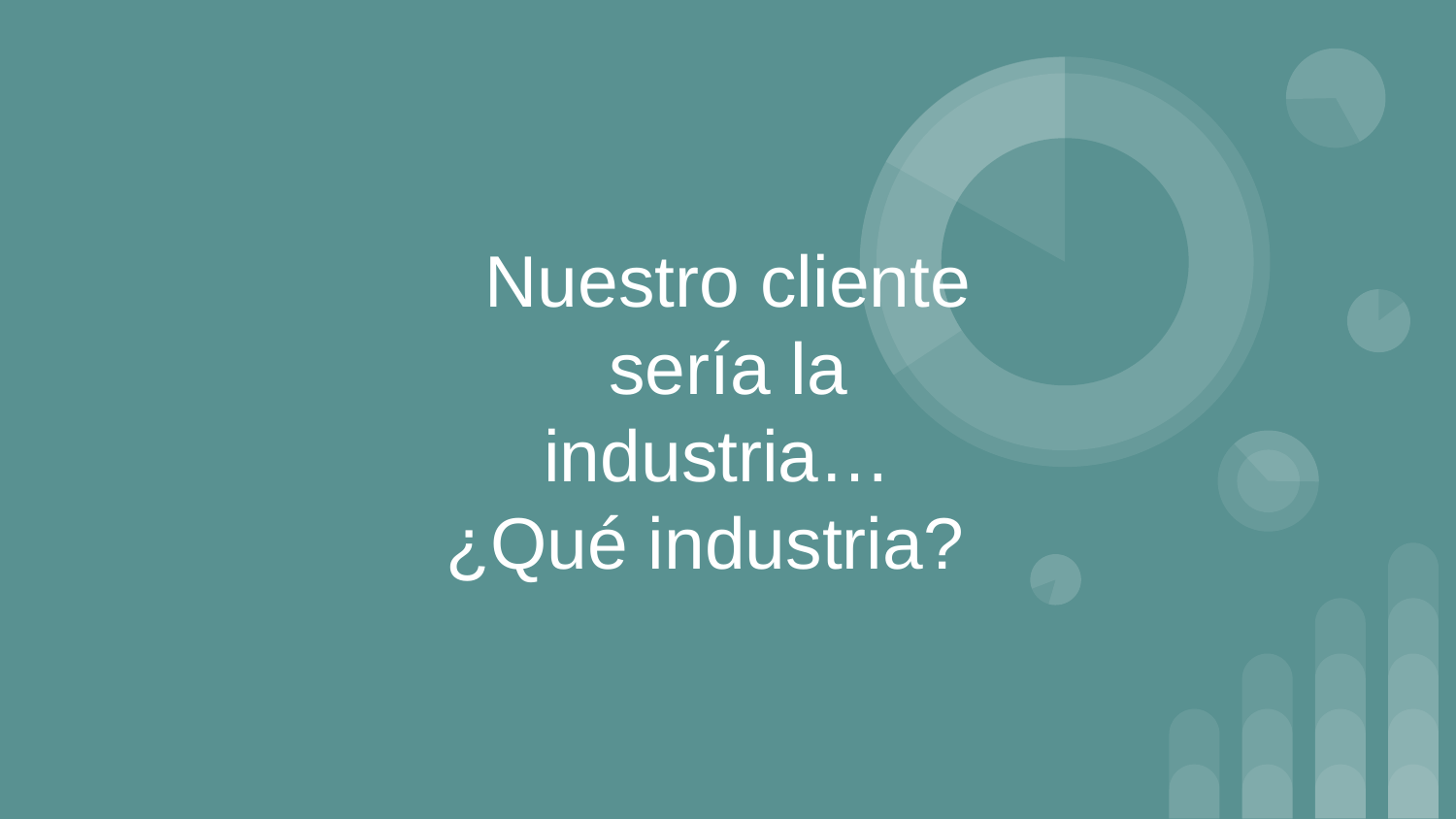

# Nuestro cliente sería la industria…
¿Qué industria?